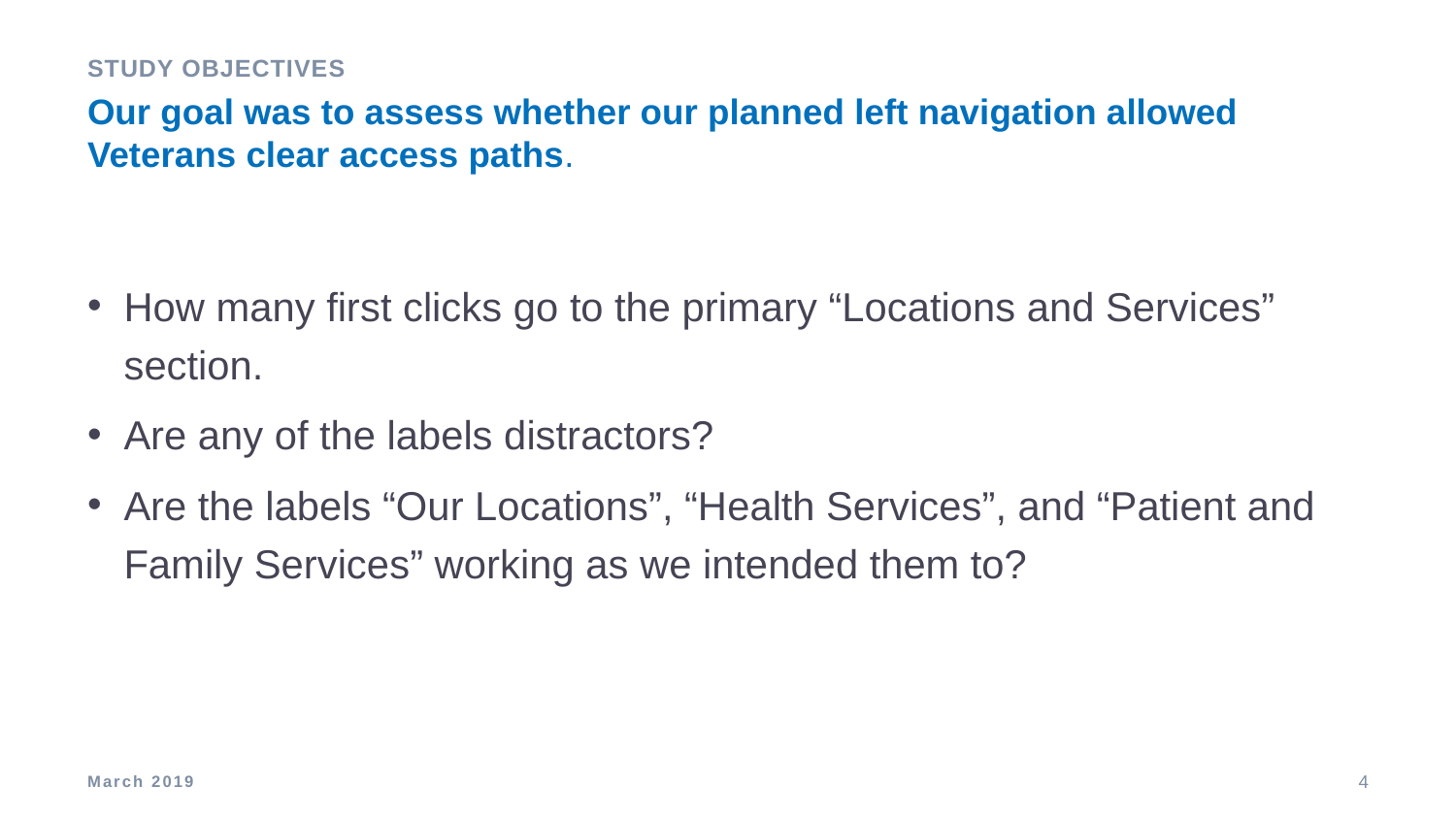

Study objectives
# Our goal was to assess whether our planned left navigation allowed Veterans clear access paths.
How many first clicks go to the primary “Locations and Services” section.
Are any of the labels distractors?
Are the labels “Our Locations”, “Health Services”, and “Patient and Family Services” working as we intended them to?
March 2019

4